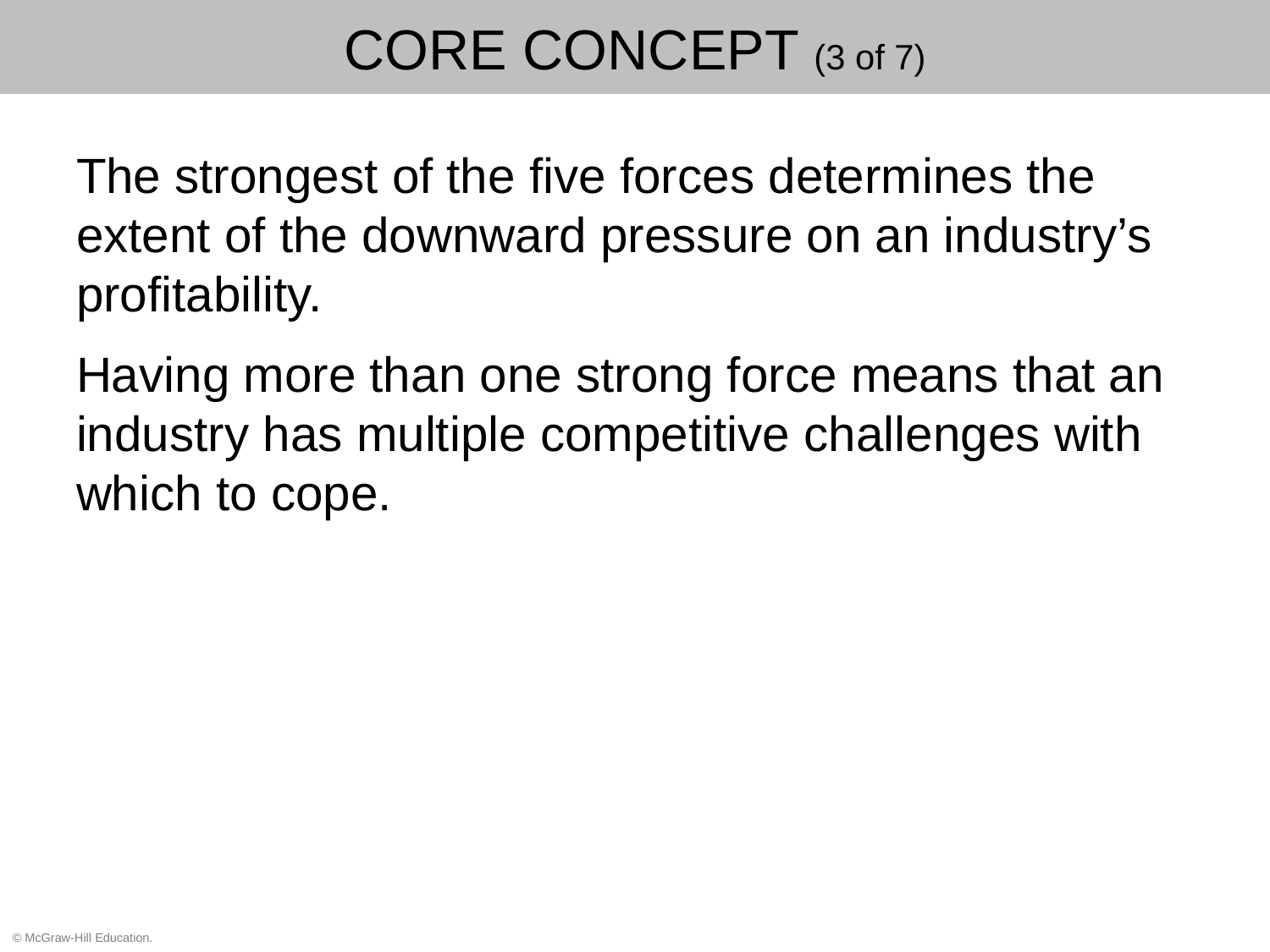

# CORE CONCEPT (3 of 7)
The strongest of the five forces determines the extent of the downward pressure on an industry’s profitability.
Having more than one strong force means that an industry has multiple competitive challenges with which to cope.